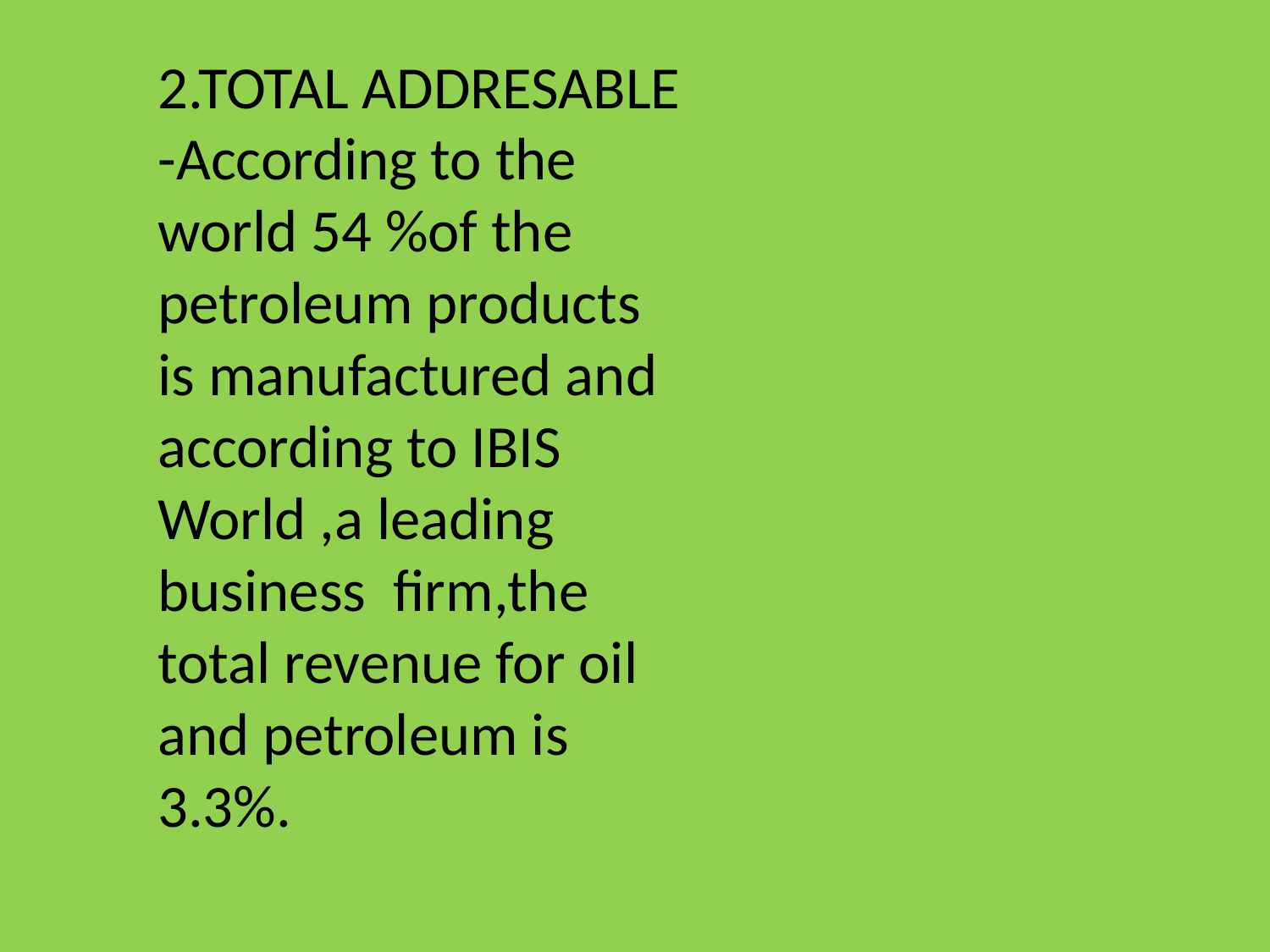

2.TOTAL ADDRESABLE -According to the world 54 %of the petroleum products is manufactured and according to IBIS World ,a leading business  firm,the total revenue for oil and petroleum is 3.3%.